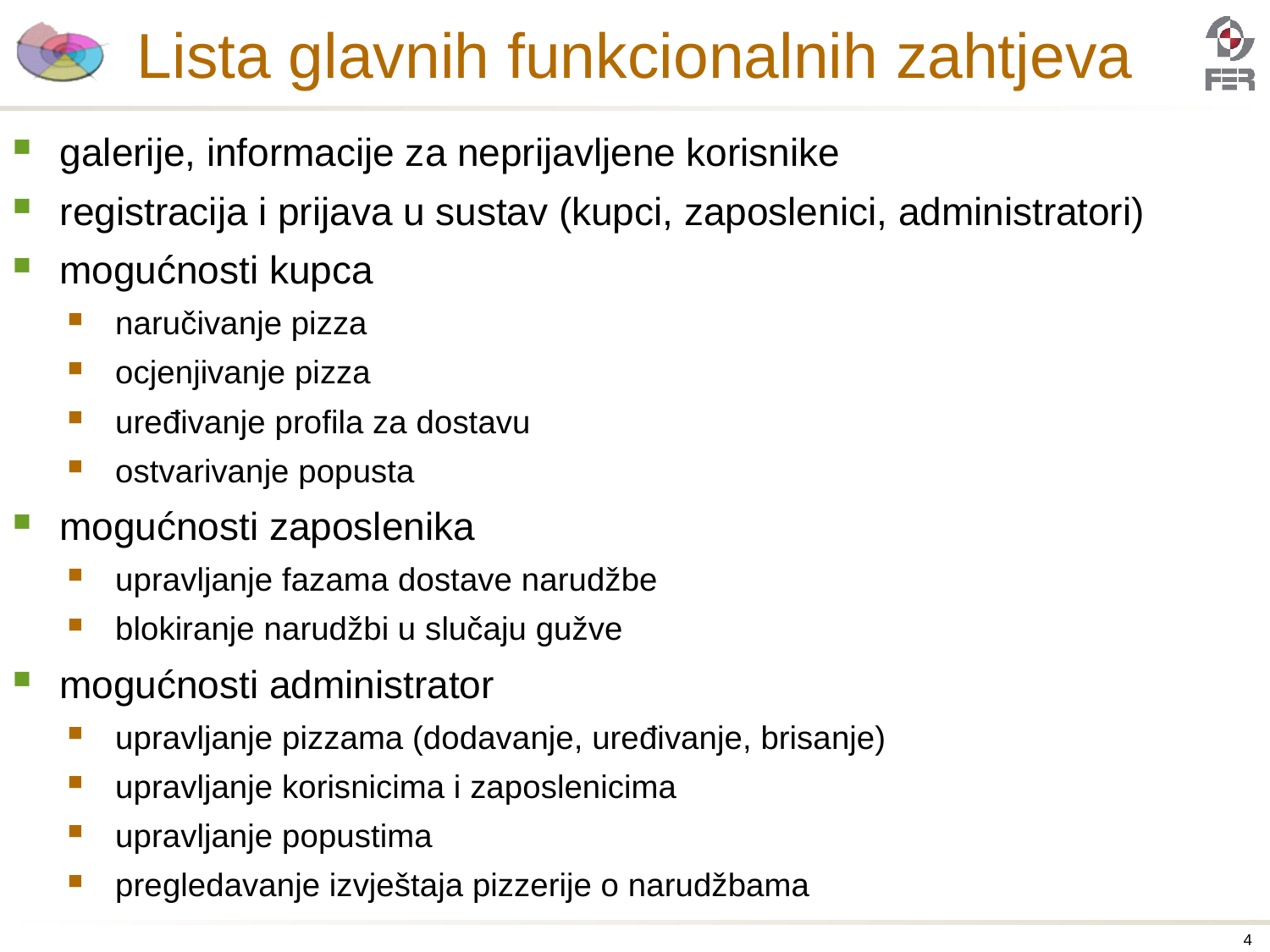

# Lista glavnih funkcionalnih zahtjeva
galerije, informacije za neprijavljene korisnike
registracija i prijava u sustav (kupci, zaposlenici, administratori)
mogućnosti kupca
naručivanje pizza
ocjenjivanje pizza
uređivanje profila za dostavu
ostvarivanje popusta
mogućnosti zaposlenika
upravljanje fazama dostave narudžbe
blokiranje narudžbi u slučaju gužve
mogućnosti administrator
upravljanje pizzama (dodavanje, uređivanje, brisanje)
upravljanje korisnicima i zaposlenicima
upravljanje popustima
pregledavanje izvještaja pizzerije o narudžbama

4